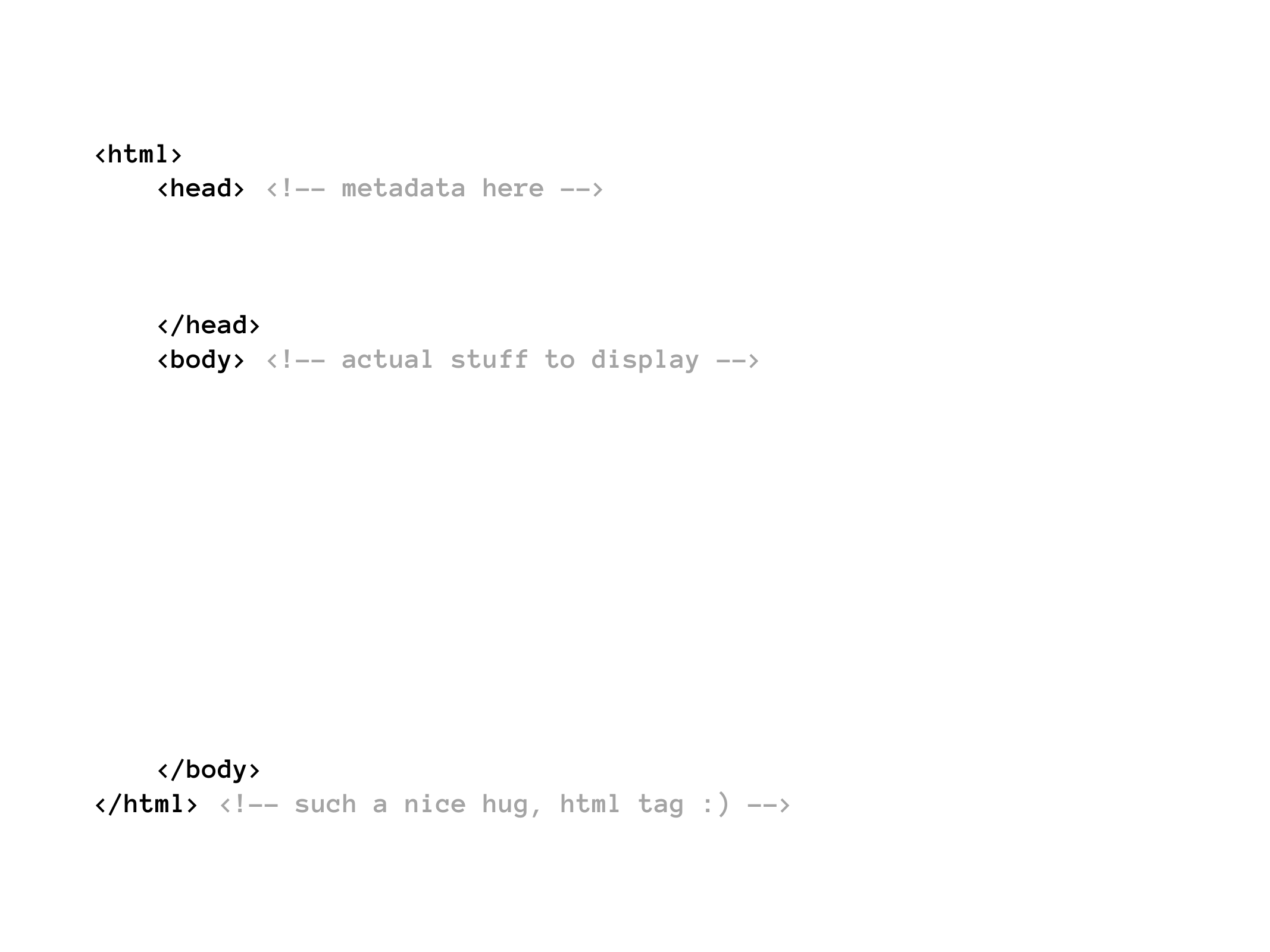

<html>
    <head> <!-- metadata here -->

    </head>
    <body> <!-- actual stuff to display -->

    </body>
</html> <!-- such a nice hug, html tag :) -->